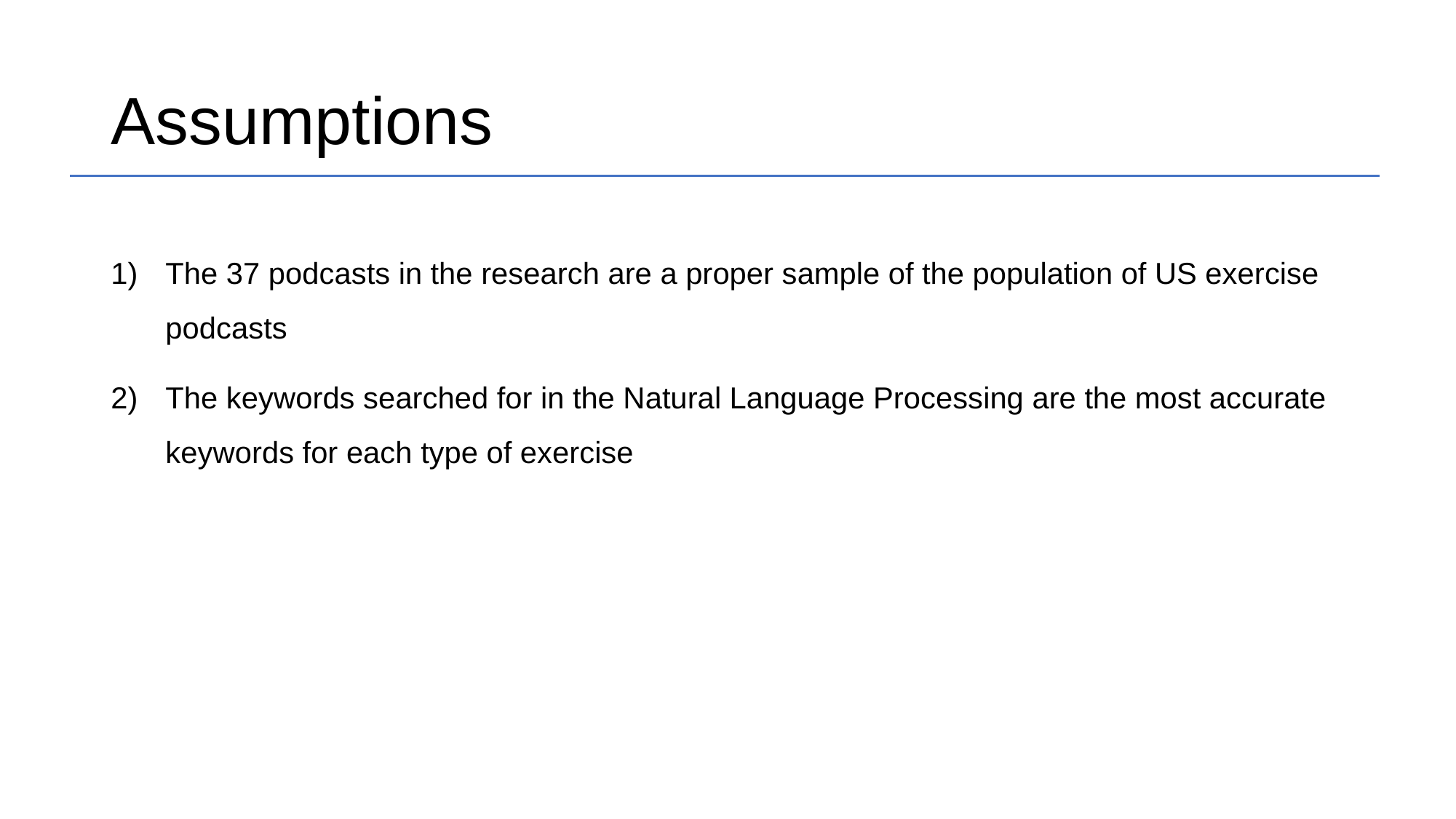

# Assumptions
The 37 podcasts in the research are a proper sample of the population of US exercise podcasts
The keywords searched for in the Natural Language Processing are the most accurate keywords for each type of exercise